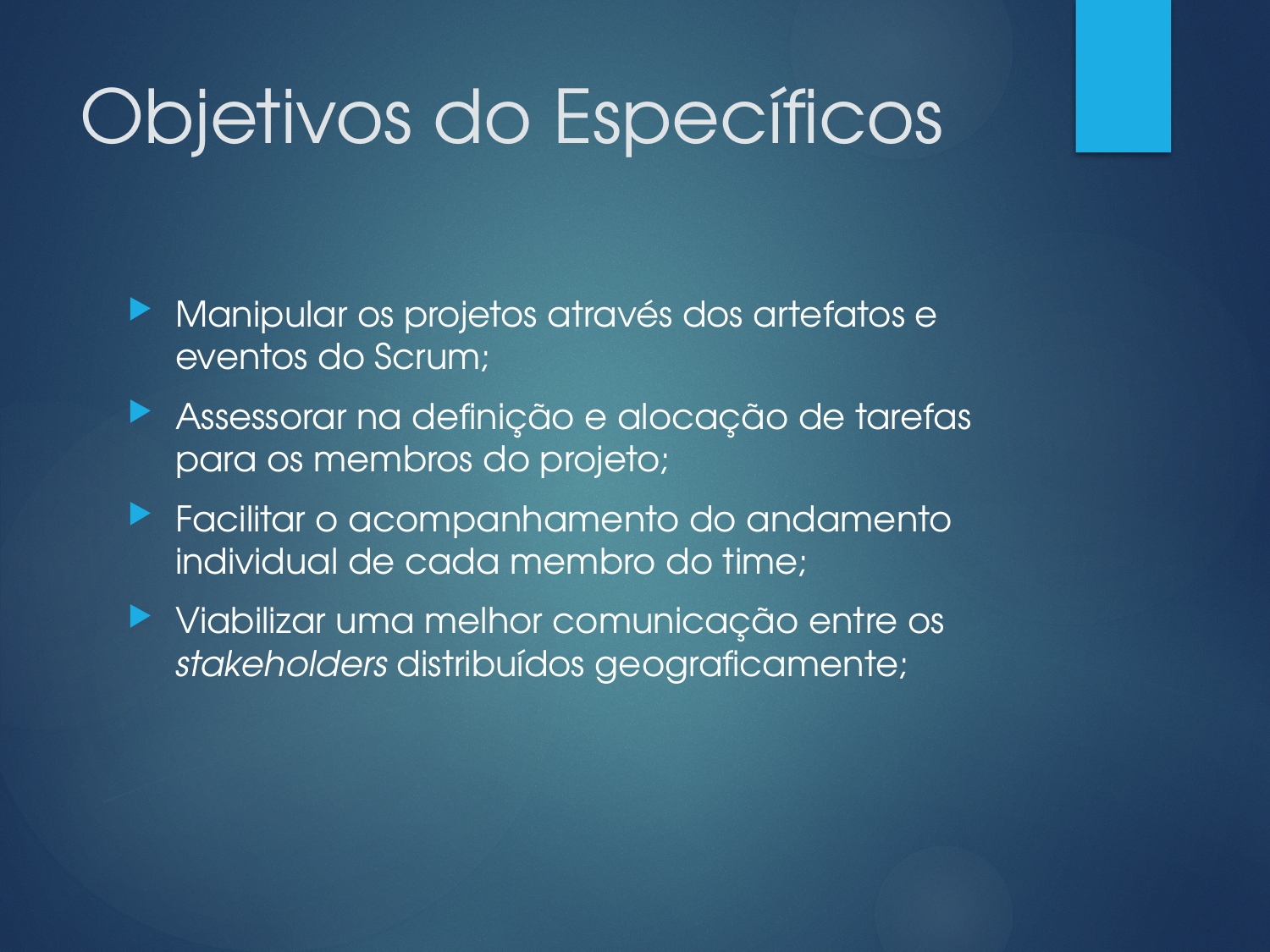

# Objetivos do Específicos
Manipular os projetos através dos artefatos e eventos do Scrum;
Assessorar na definição e alocação de tarefas para os membros do projeto;
Facilitar o acompanhamento do andamento individual de cada membro do time;
Viabilizar uma melhor comunicação entre os stakeholders distribuídos geograficamente;